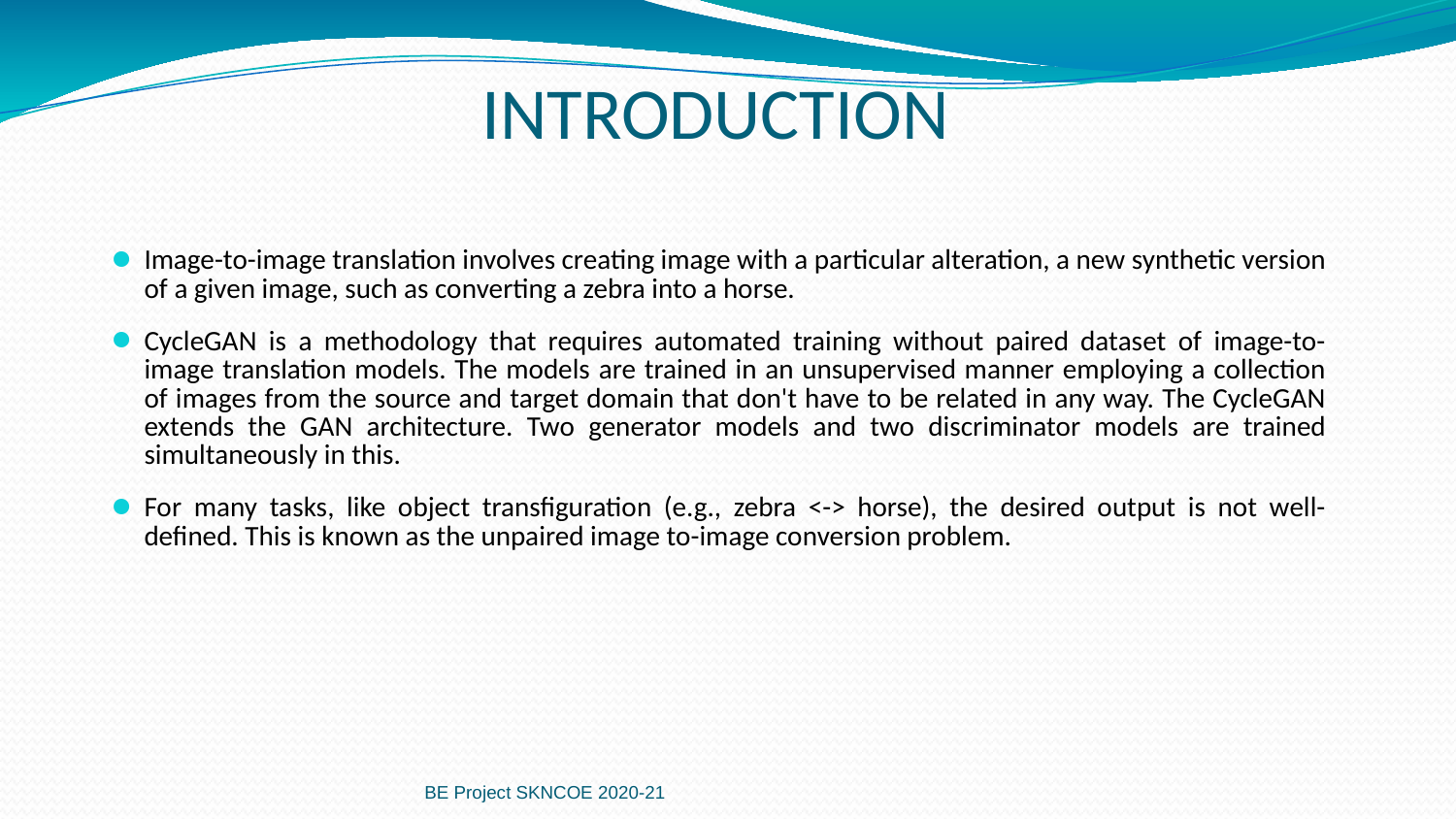

INTRODUCTION

Image-to-image translation involves creating image with a particular alteration, a new synthetic version of a given image, such as converting a zebra into a horse.
CycleGAN is a methodology that requires automated training without paired dataset of image-to-image translation models. The models are trained in an unsupervised manner employing a collection of images from the source and target domain that don't have to be related in any way. The CycleGAN extends the GAN architecture. Two generator models and two discriminator models are trained simultaneously in this.
For many tasks, like object transfiguration (e.g., zebra <-> horse), the desired output is not well-defined. This is known as the unpaired image to-image conversion problem.

BE Project SKNCOE 2020-21